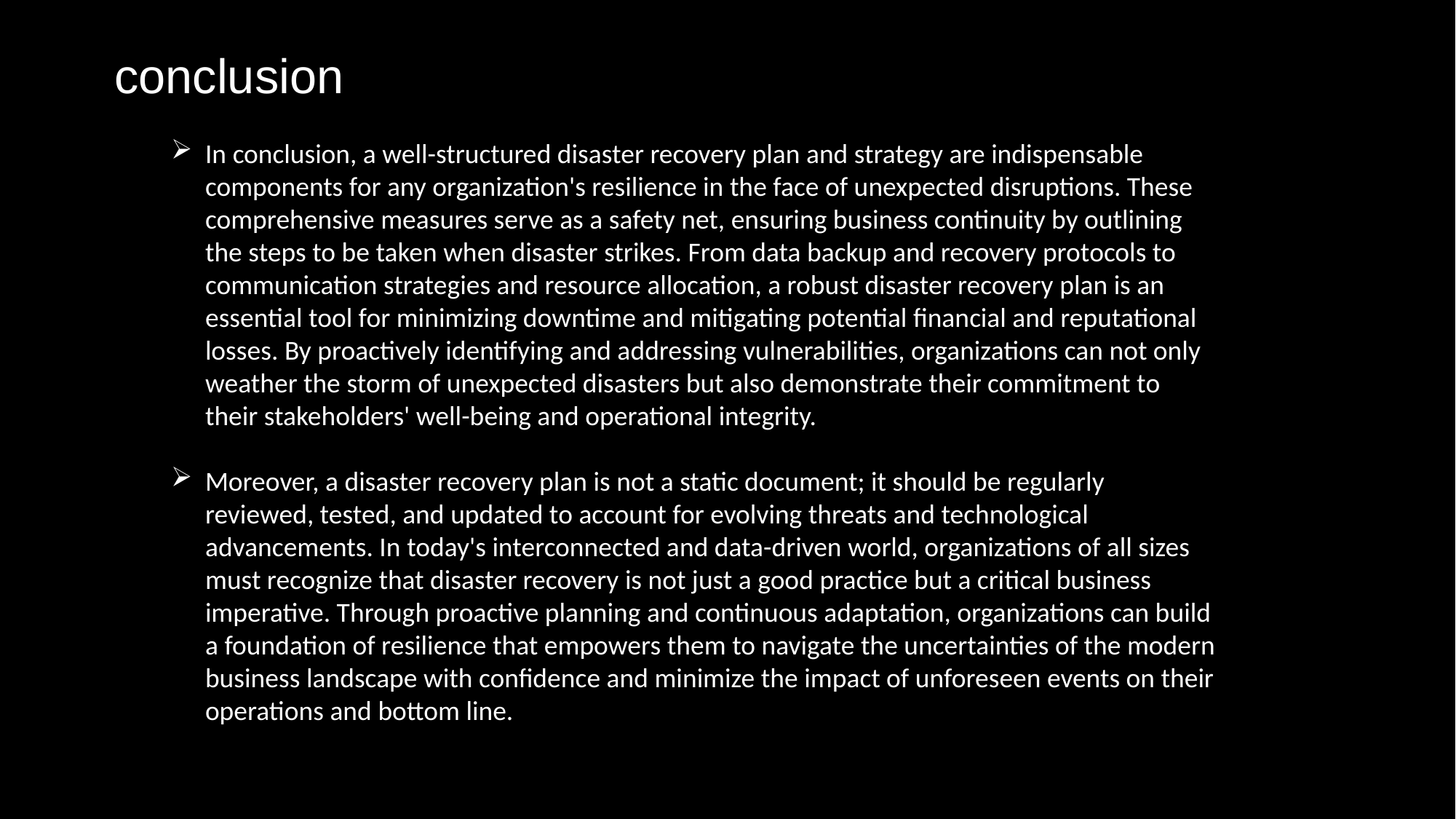

conclusion
In conclusion, a well-structured disaster recovery plan and strategy are indispensable components for any organization's resilience in the face of unexpected disruptions. These comprehensive measures serve as a safety net, ensuring business continuity by outlining the steps to be taken when disaster strikes. From data backup and recovery protocols to communication strategies and resource allocation, a robust disaster recovery plan is an essential tool for minimizing downtime and mitigating potential financial and reputational losses. By proactively identifying and addressing vulnerabilities, organizations can not only weather the storm of unexpected disasters but also demonstrate their commitment to their stakeholders' well-being and operational integrity.

Moreover, a disaster recovery plan is not a static document; it should be regularly reviewed, tested, and updated to account for evolving threats and technological advancements. In today's interconnected and data-driven world, organizations of all sizes must recognize that disaster recovery is not just a good practice but a critical business imperative. Through proactive planning and continuous adaptation, organizations can build a foundation of resilience that empowers them to navigate the uncertainties of the modern business landscape with confidence and minimize the impact of unforeseen events on their operations and bottom line.